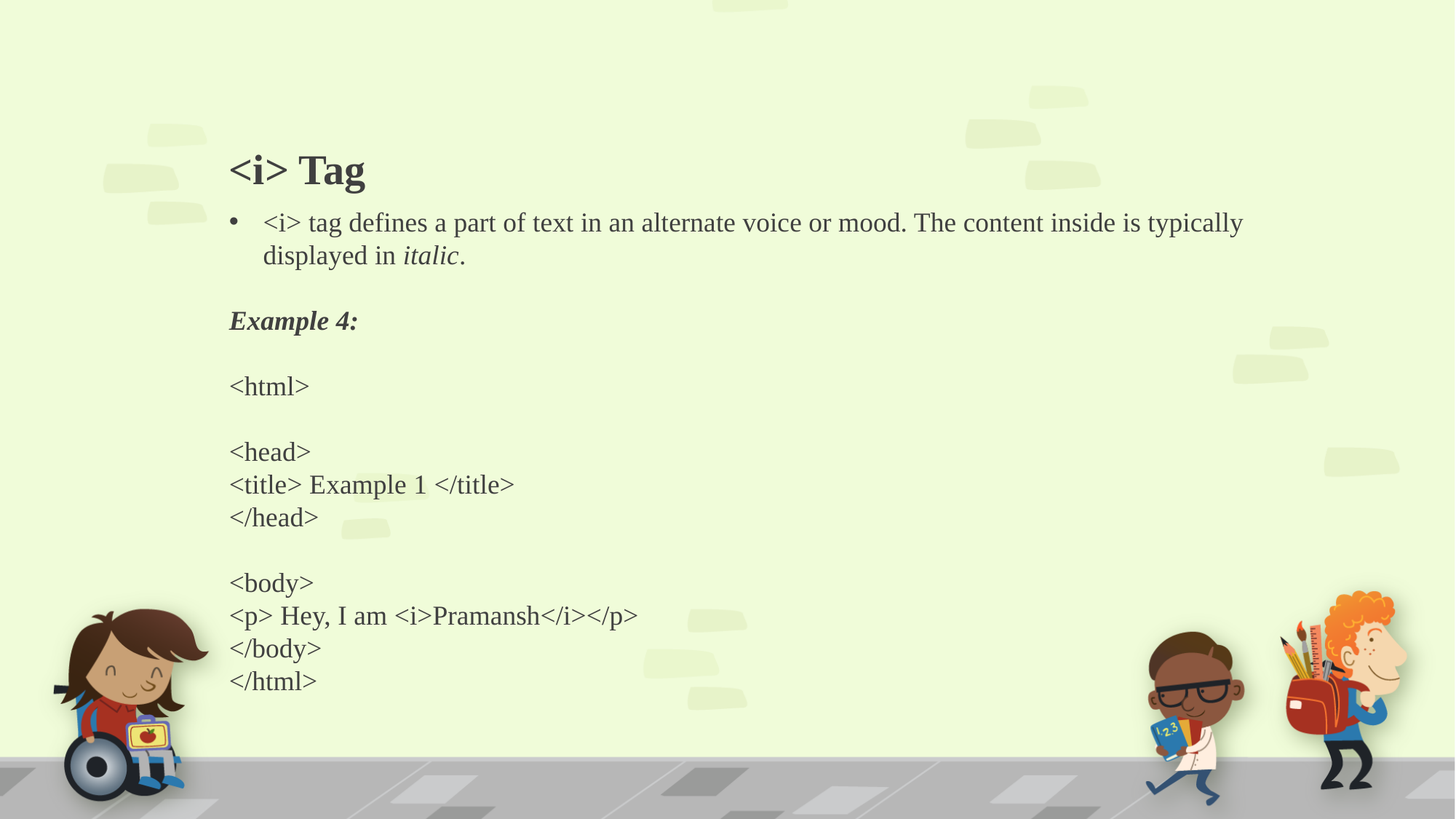

<i> Tag
<i> tag defines a part of text in an alternate voice or mood. The content inside is typically displayed in italic.

Example 4:

<html>

<head>
<title> Example 1 </title>
</head>

<body>
<p> Hey, I am <i>Pramansh</i></p>
</body>
</html>